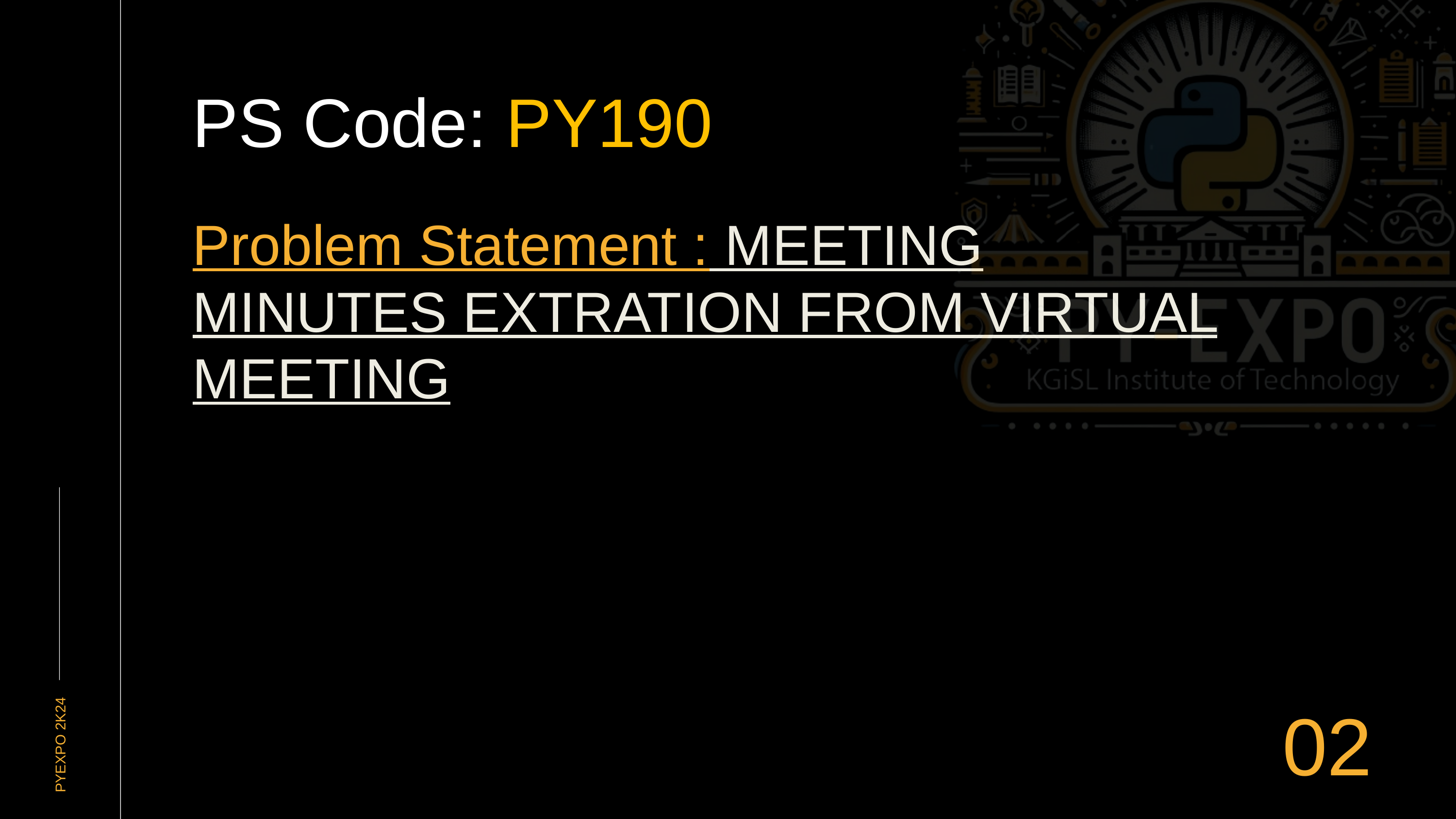

PS Code: PY190
Problem Statement : MEETING MINUTES EXTRATION FROM VIRTUAL MEETING

02
PYEXPO 2K24